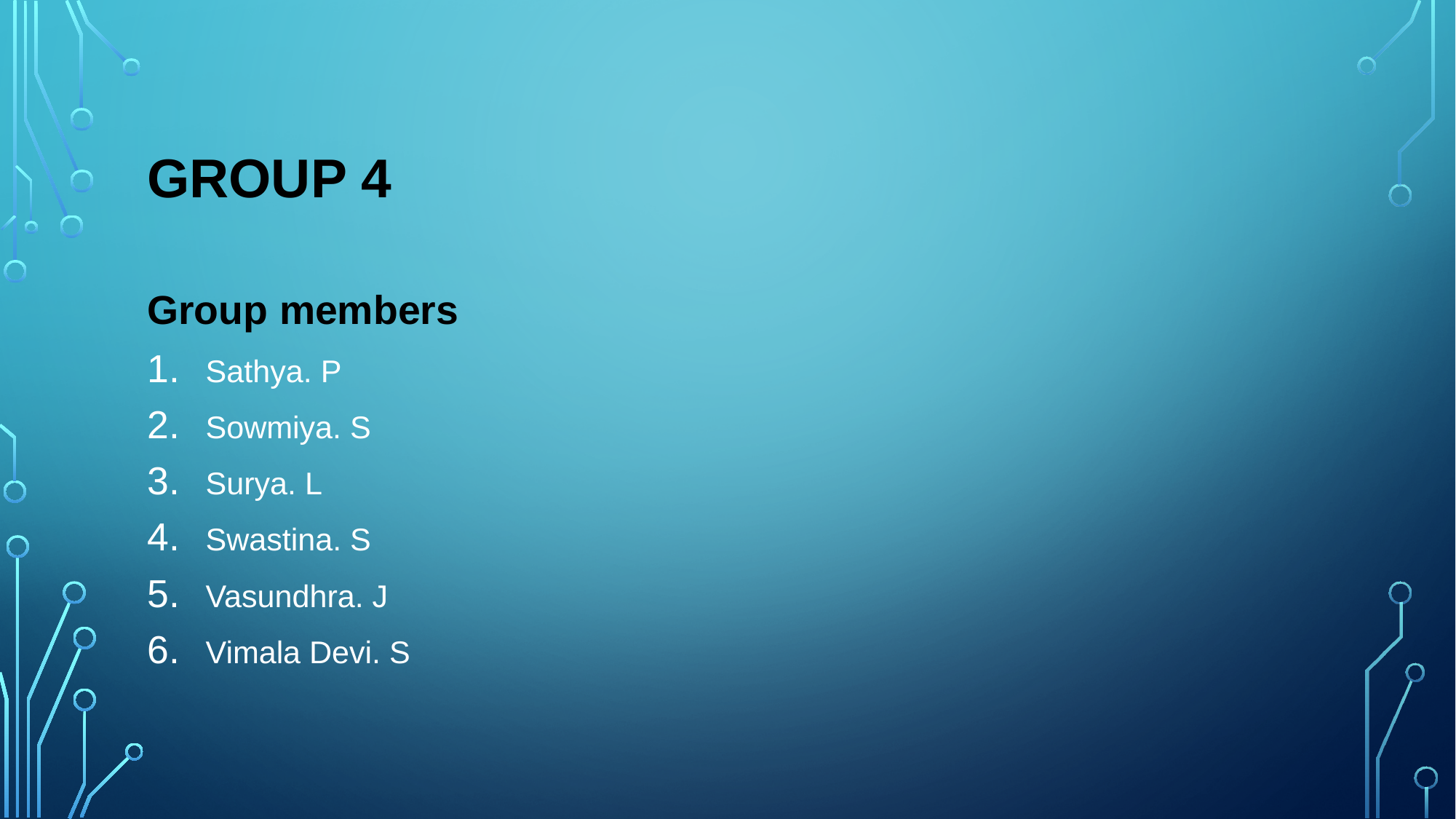

# Group 4
Group members
Sathya. P
Sowmiya. S
Surya. L
Swastina. S
Vasundhra. J
Vimala Devi. S